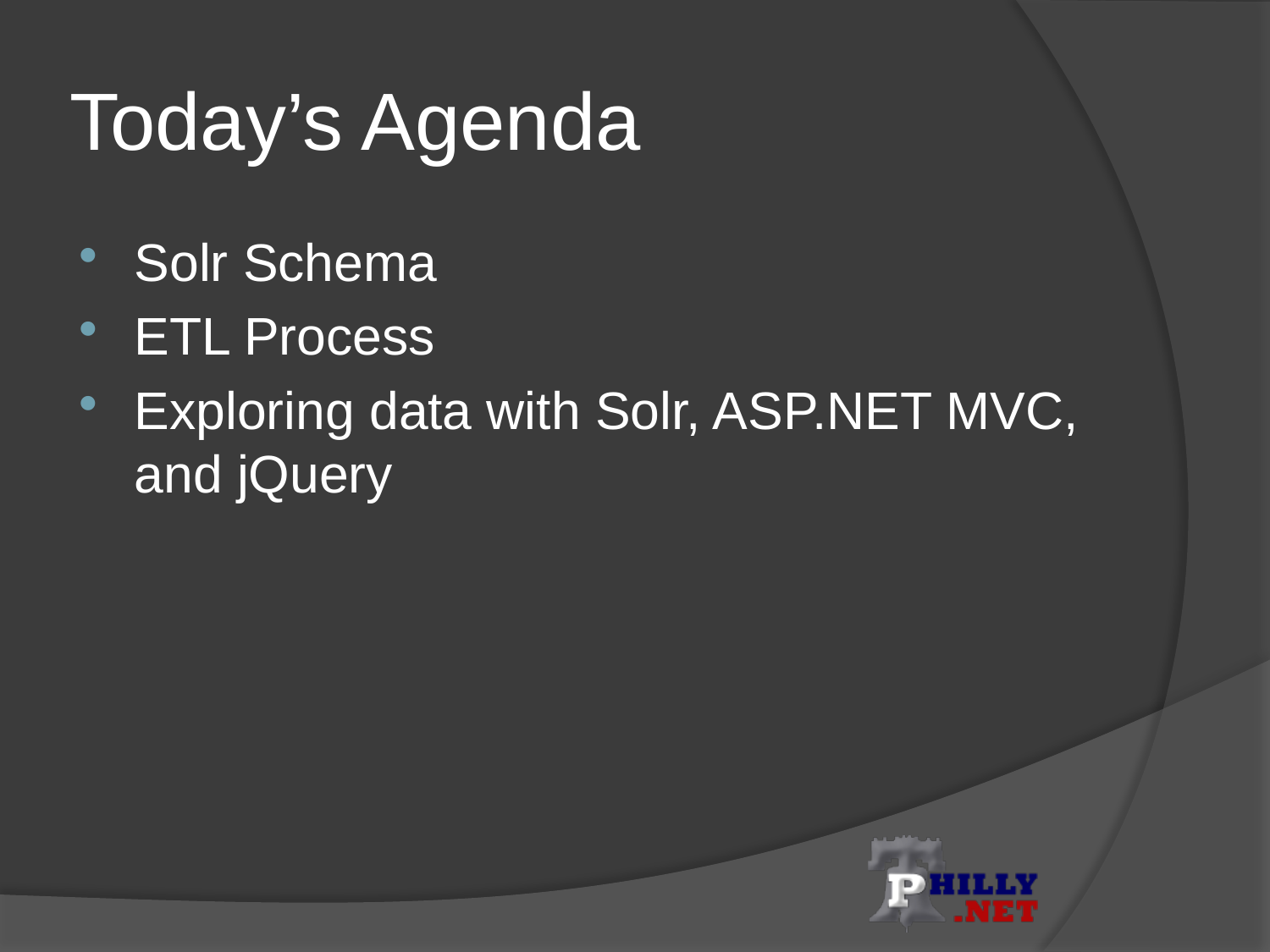

# Today’s Agenda
Solr Schema
ETL Process
Exploring data with Solr, ASP.NET MVC, and jQuery